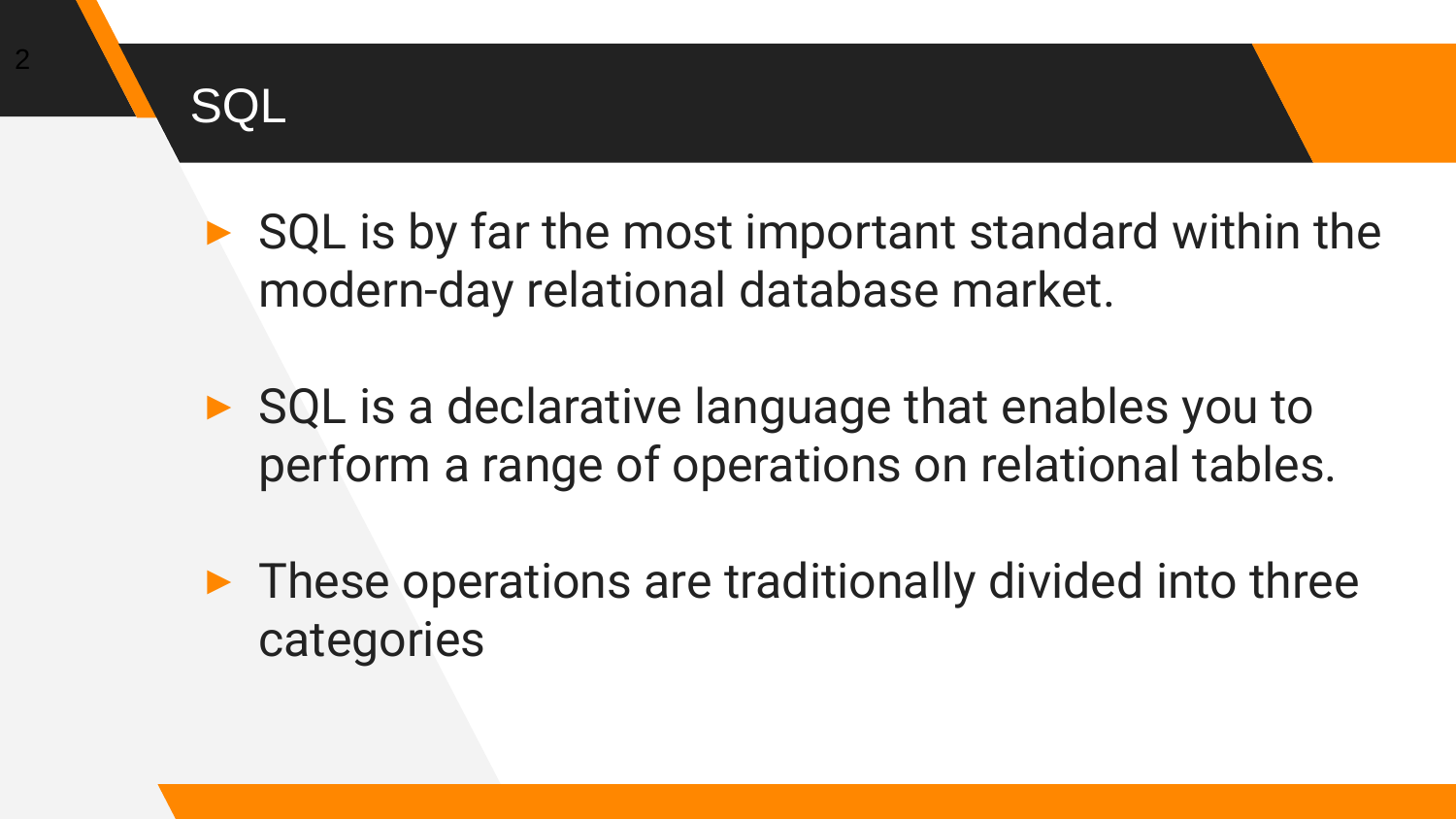

2
# SQL
SQL is by far the most important standard within the modern-day relational database market.

SQL is a declarative language that enables you to perform a range of operations on relational tables.

These operations are traditionally divided into three categories